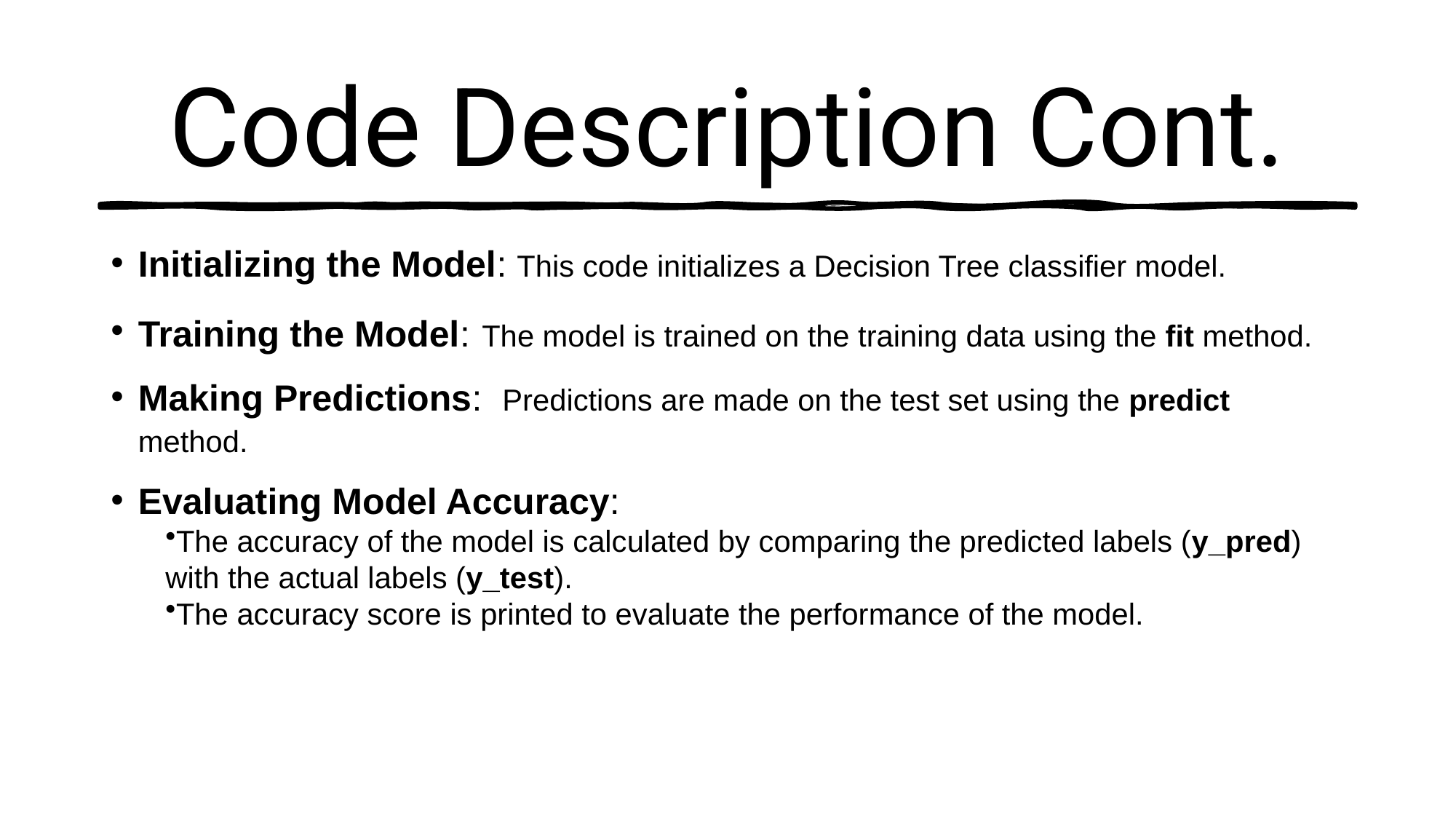

# Code Description Cont.
Initializing the Model: This code initializes a Decision Tree classifier model.
Training the Model: The model is trained on the training data using the fit method.
Making Predictions:  Predictions are made on the test set using the predict method.
Evaluating Model Accuracy:
The accuracy of the model is calculated by comparing the predicted labels (y_pred) with the actual labels (y_test).
The accuracy score is printed to evaluate the performance of the model.